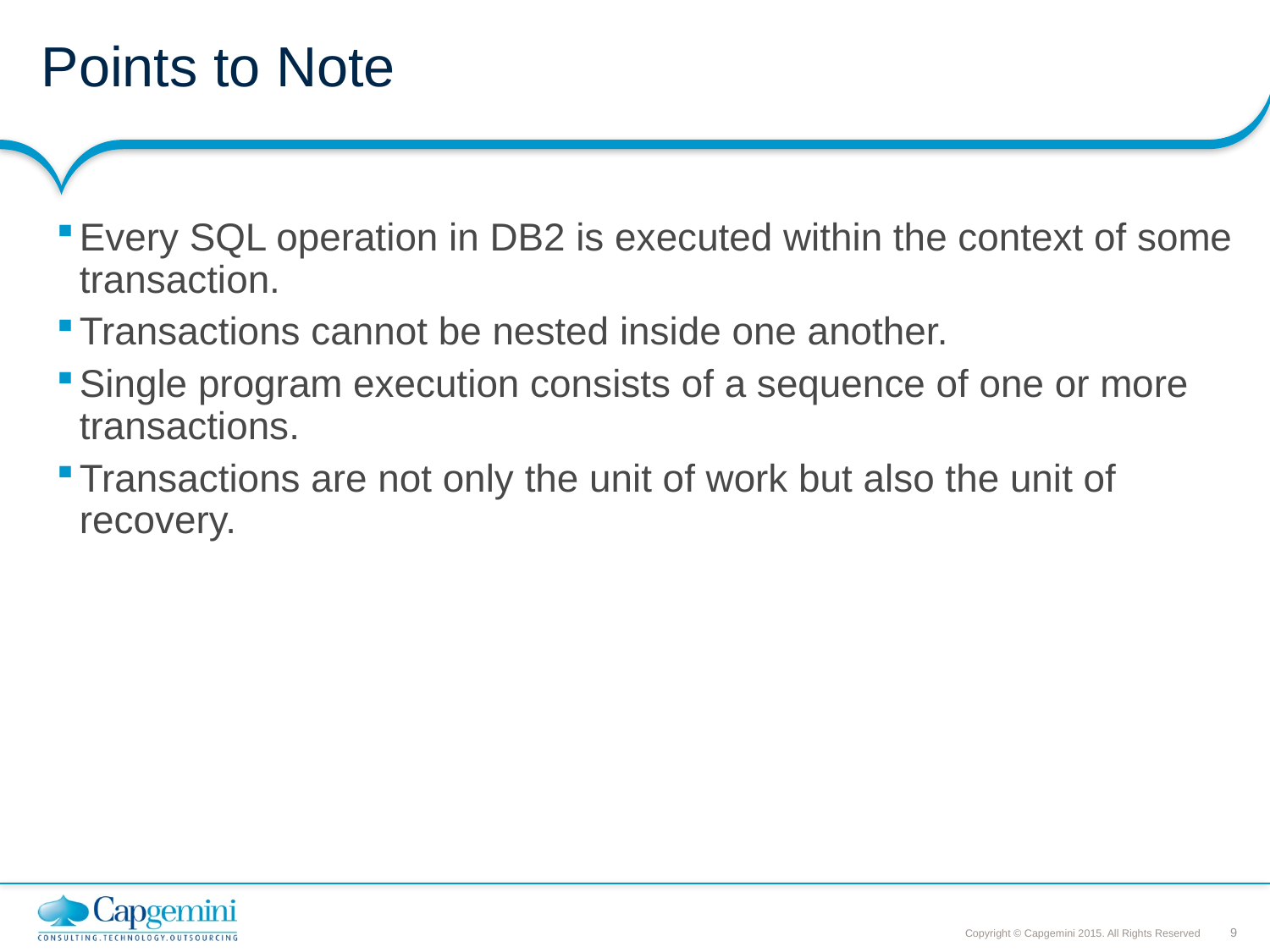

# Points to Note
Every SQL operation in DB2 is executed within the context of some transaction.
Transactions cannot be nested inside one another.
Single program execution consists of a sequence of one or more transactions.
Transactions are not only the unit of work but also the unit of recovery.